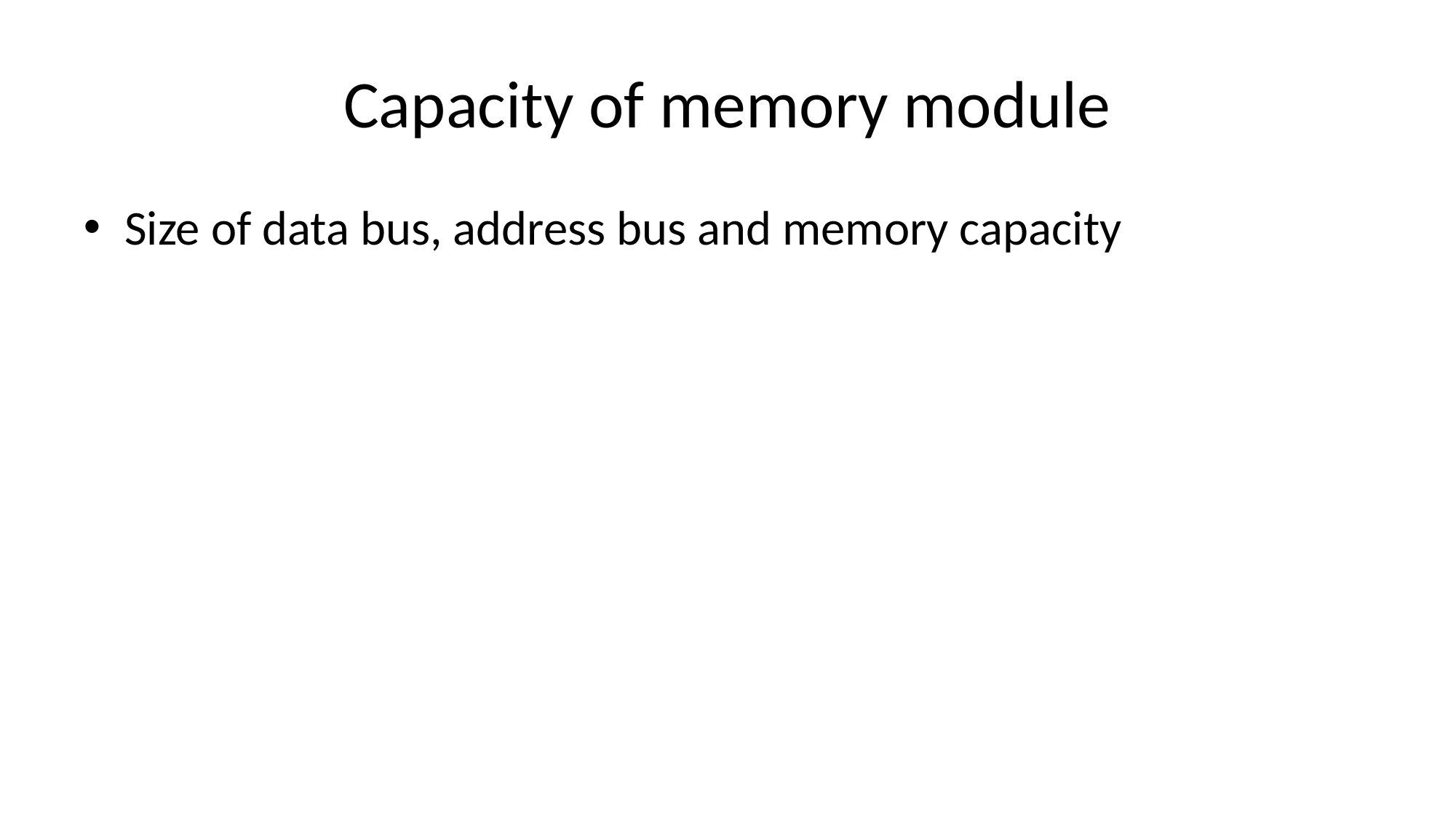

# Capacity of memory module
Size of data bus, address bus and memory capacity